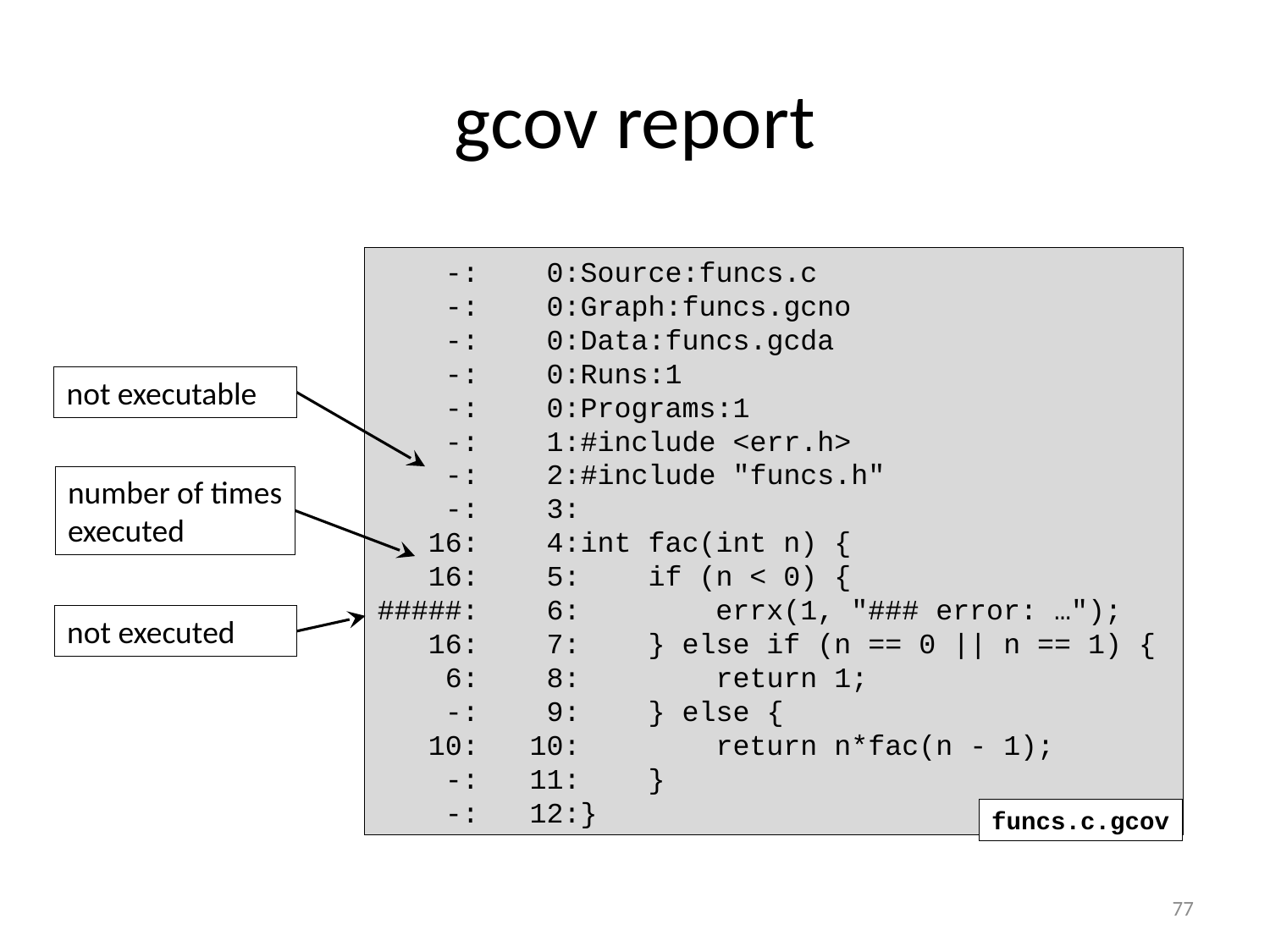

# gcov report
    -:    0:Source:funcs.c
    -:    0:Graph:funcs.gcno
    -:    0:Data:funcs.gcda
    -:    0:Runs:1
    -:    0:Programs:1
    -:    1:#include <err.h>
    -:    2:#include "funcs.h"
    -:    3:
   16:    4:int fac(int n) {
   16:    5:    if (n < 0) {
#####:    6:        errx(1, "### error: …");
   16:    7:    } else if (n == 0 || n == 1) {
    6:    8:        return 1;
    -:    9:    } else {
   10:   10:        return n*fac(n - 1);
    -:   11:    }
    -:   12:}
funcs.c.gcov
not executable
number of times
executed
not executed
77